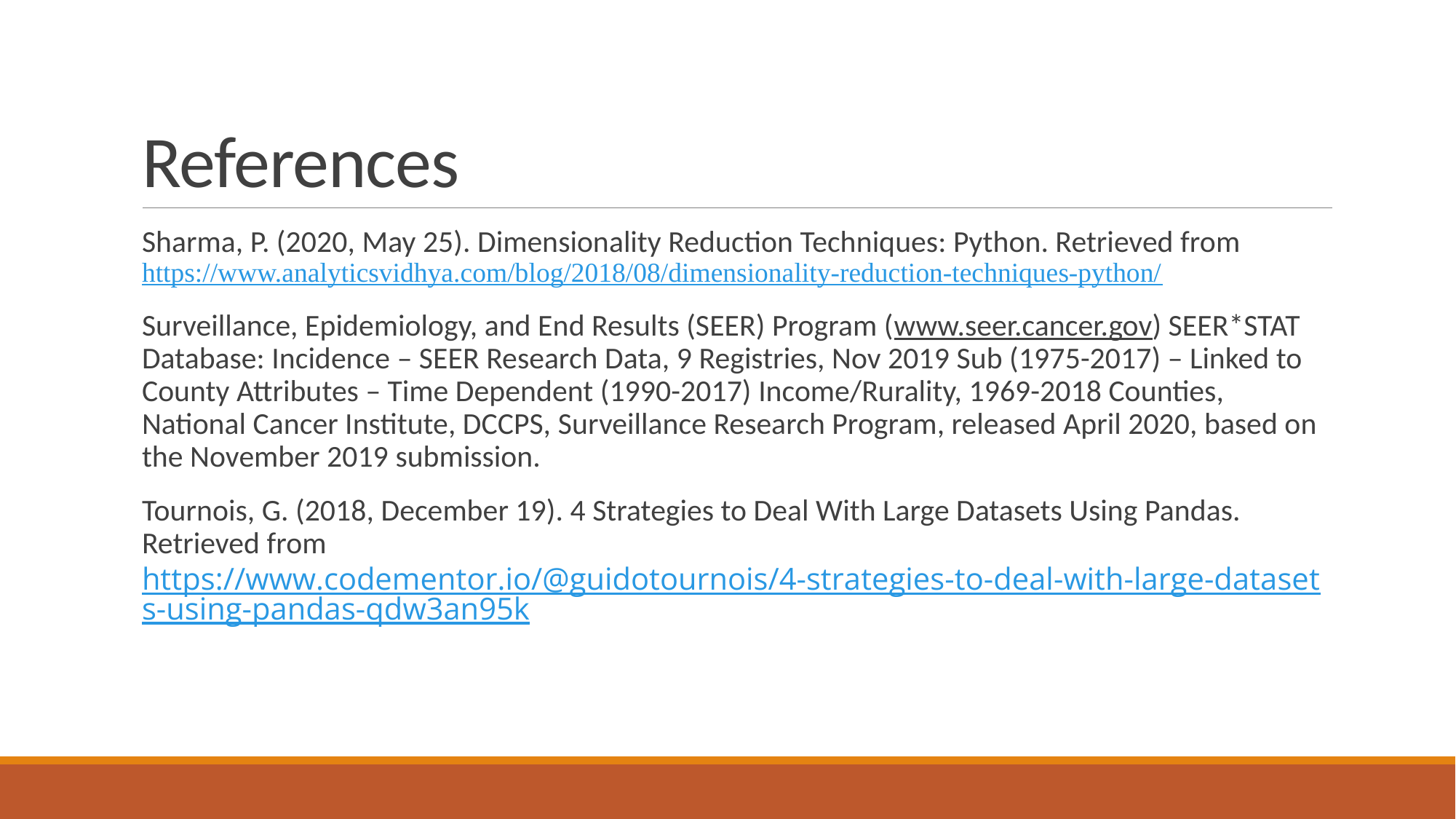

# References
Sharma, P. (2020, May 25). Dimensionality Reduction Techniques: Python. Retrieved from https://www.analyticsvidhya.com/blog/2018/08/dimensionality-reduction-techniques-python/
Surveillance, Epidemiology, and End Results (SEER) Program (www.seer.cancer.gov) SEER*STAT Database: Incidence – SEER Research Data, 9 Registries, Nov 2019 Sub (1975-2017) – Linked to County Attributes – Time Dependent (1990-2017) Income/Rurality, 1969-2018 Counties, National Cancer Institute, DCCPS, Surveillance Research Program, released April 2020, based on the November 2019 submission.
Tournois, G. (2018, December 19). 4 Strategies to Deal With Large Datasets Using Pandas. Retrieved from https://www.codementor.io/@guidotournois/4-strategies-to-deal-with-large-datasets-using-pandas-qdw3an95k